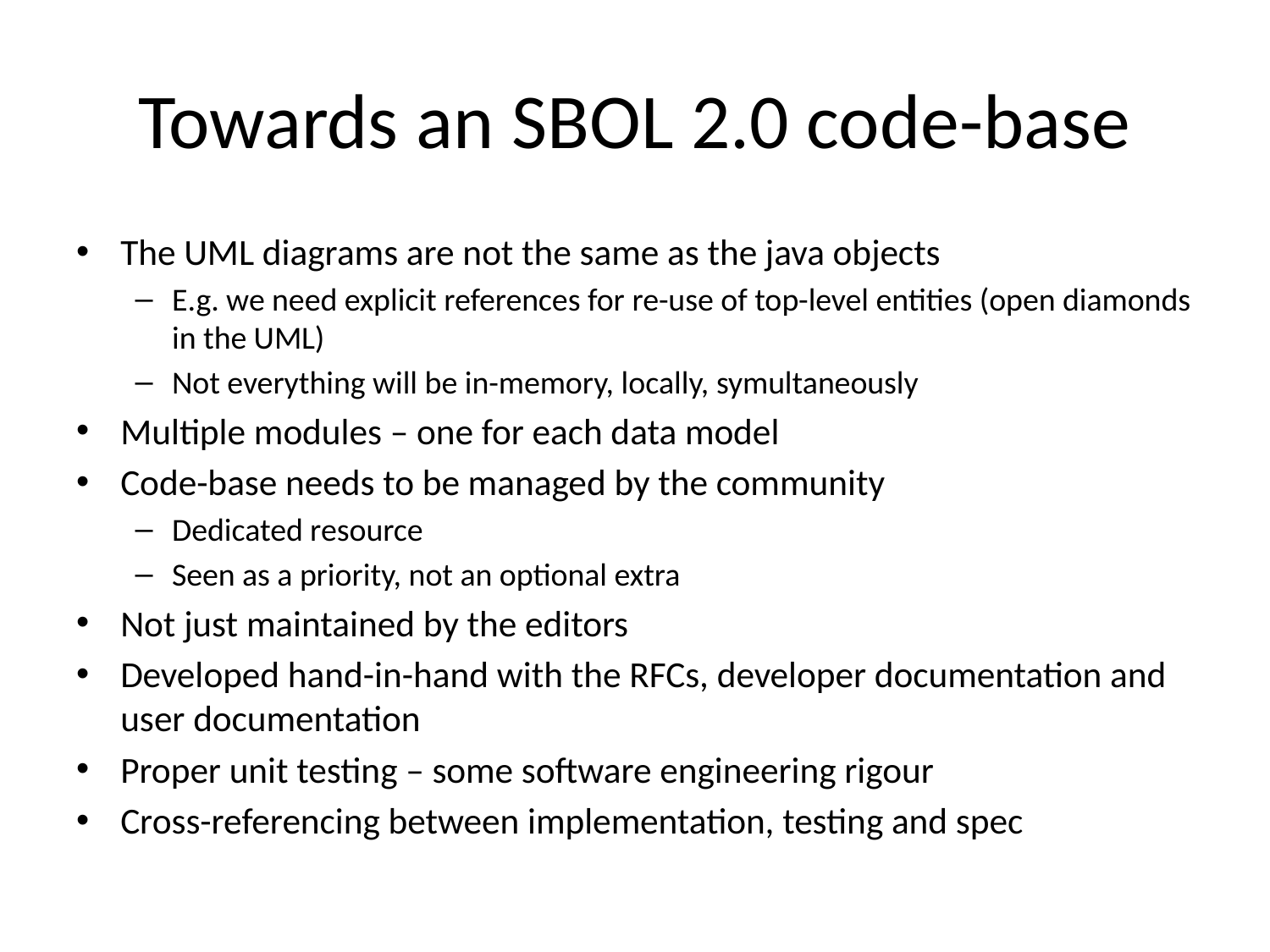

# Towards an SBOL 2.0 code-base
The UML diagrams are not the same as the java objects
E.g. we need explicit references for re-use of top-level entities (open diamonds in the UML)
Not everything will be in-memory, locally, symultaneously
Multiple modules – one for each data model
Code-base needs to be managed by the community
Dedicated resource
Seen as a priority, not an optional extra
Not just maintained by the editors
Developed hand-in-hand with the RFCs, developer documentation and user documentation
Proper unit testing – some software engineering rigour
Cross-referencing between implementation, testing and spec